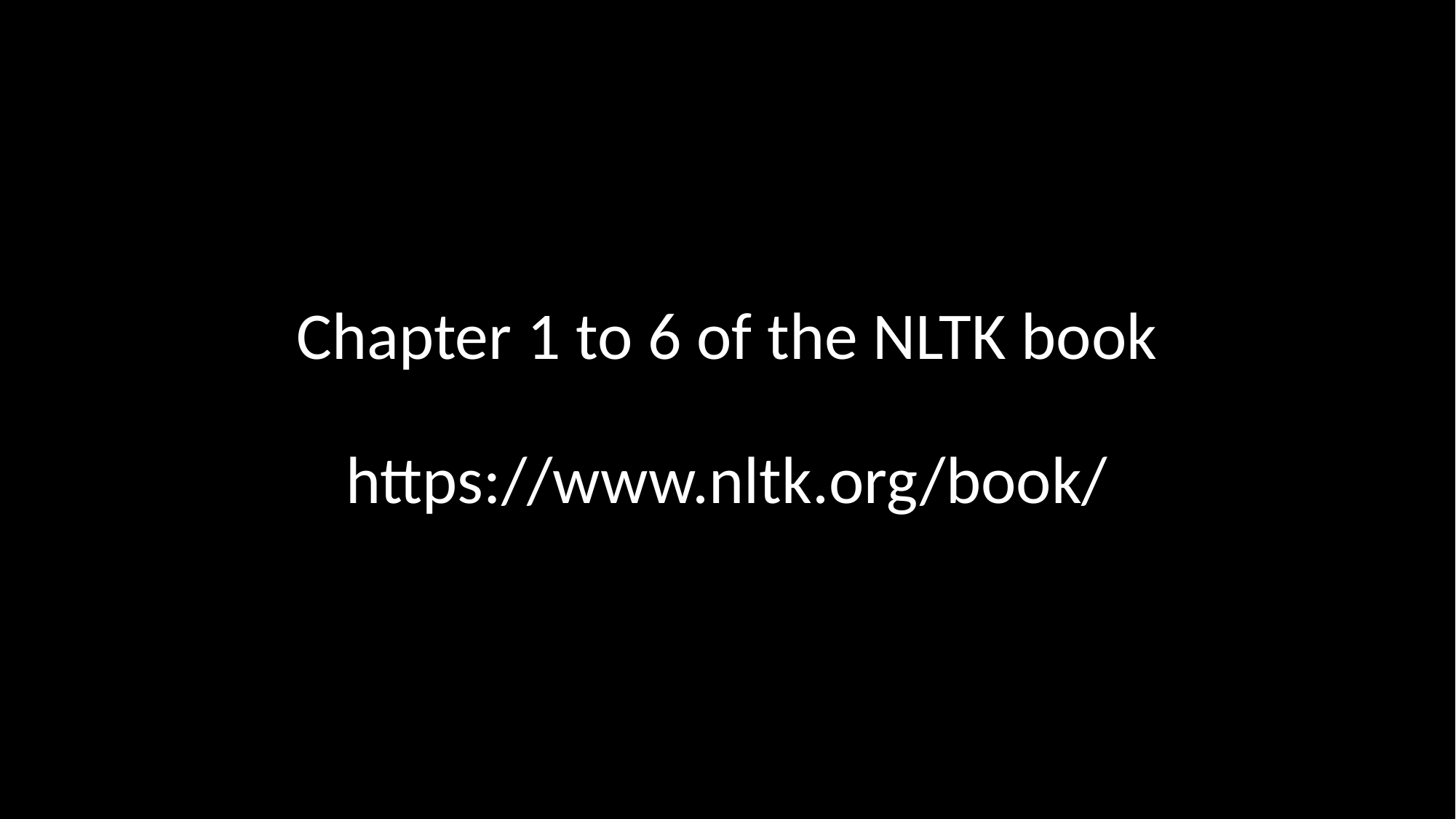

# Chapter 1 to 6 of the NLTK book https://www.nltk.org/book/